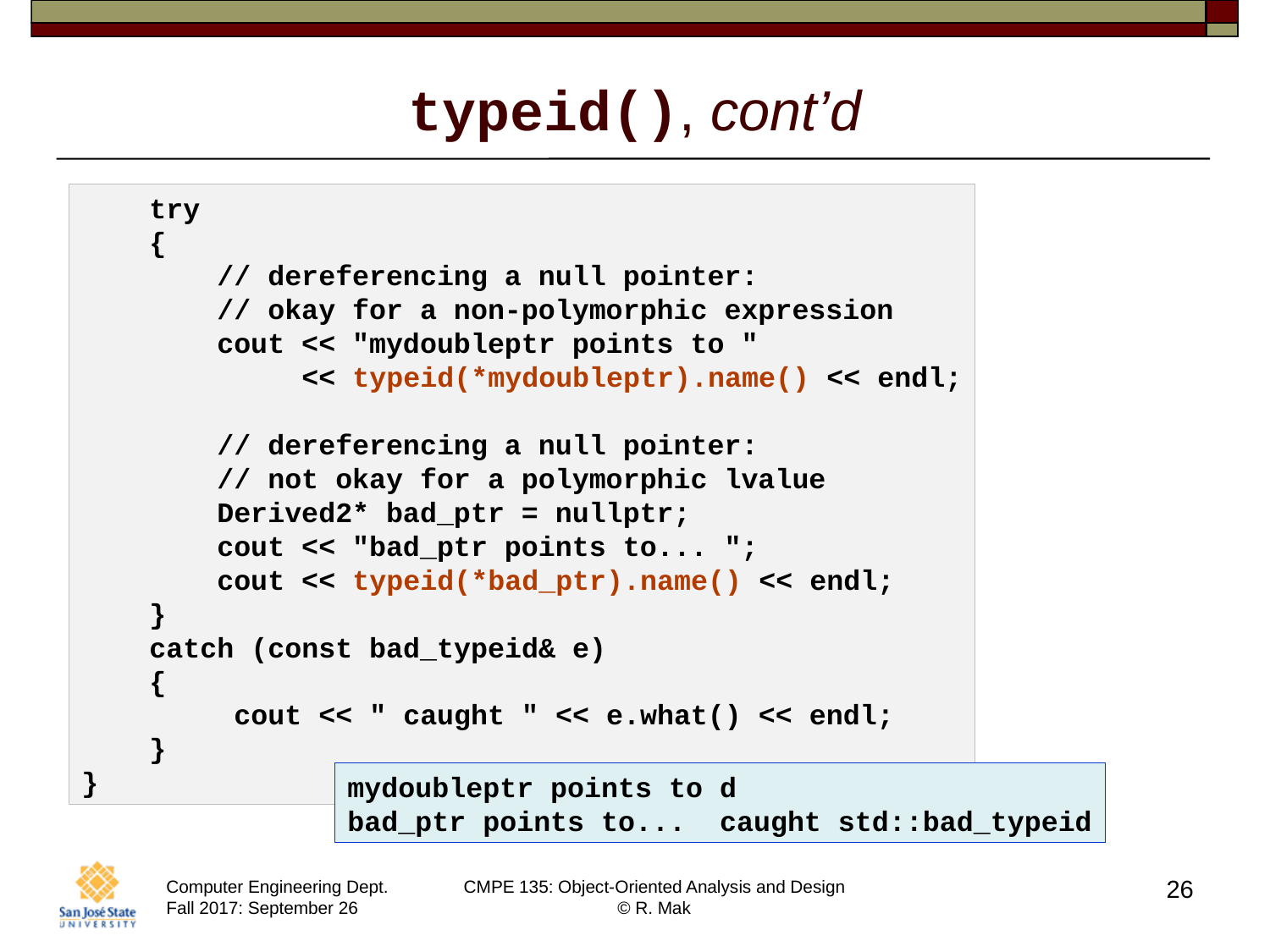

# typeid(), cont’d
    try
    {
        // dereferencing a null pointer:
        // okay for a non-polymorphic expression
        cout << "mydoubleptr points to "
             << typeid(*mydoubleptr).name() << endl;

        // dereferencing a null pointer:
        // not okay for a polymorphic lvalue
        Derived2* bad_ptr = nullptr;
        cout << "bad_ptr points to... ";
        cout << typeid(*bad_ptr).name() << endl;
    }
    catch (const bad_typeid& e)
    {
         cout << " caught " << e.what() << endl;
    }
}
mydoubleptr points to d
bad_ptr points to...  caught std::bad_typeid
26